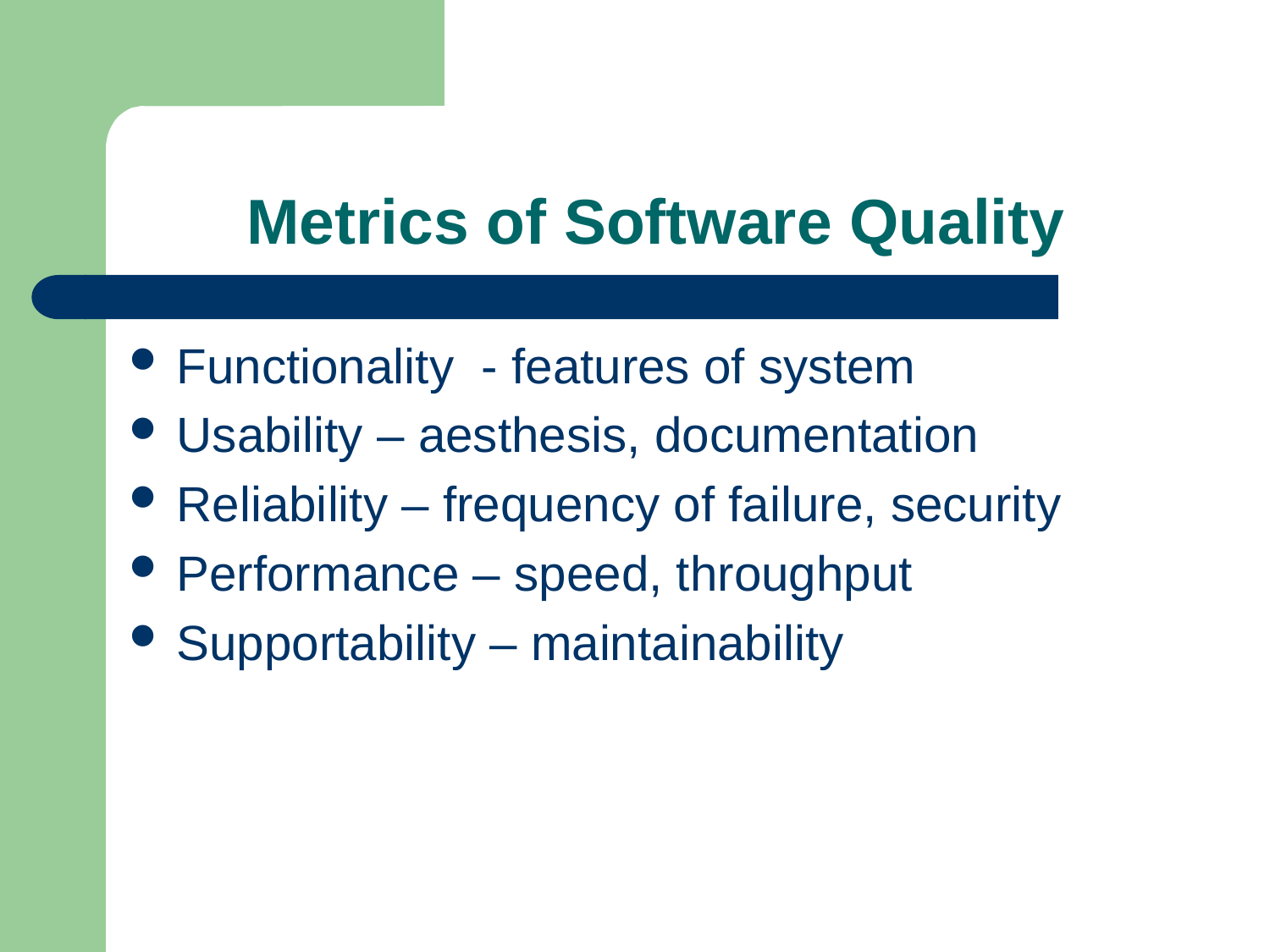

# Metrics of Software Quality
Functionality  - features of system
Usability – aesthesis, documentation
Reliability – frequency of failure, security
Performance – speed, throughput
Supportability – maintainability